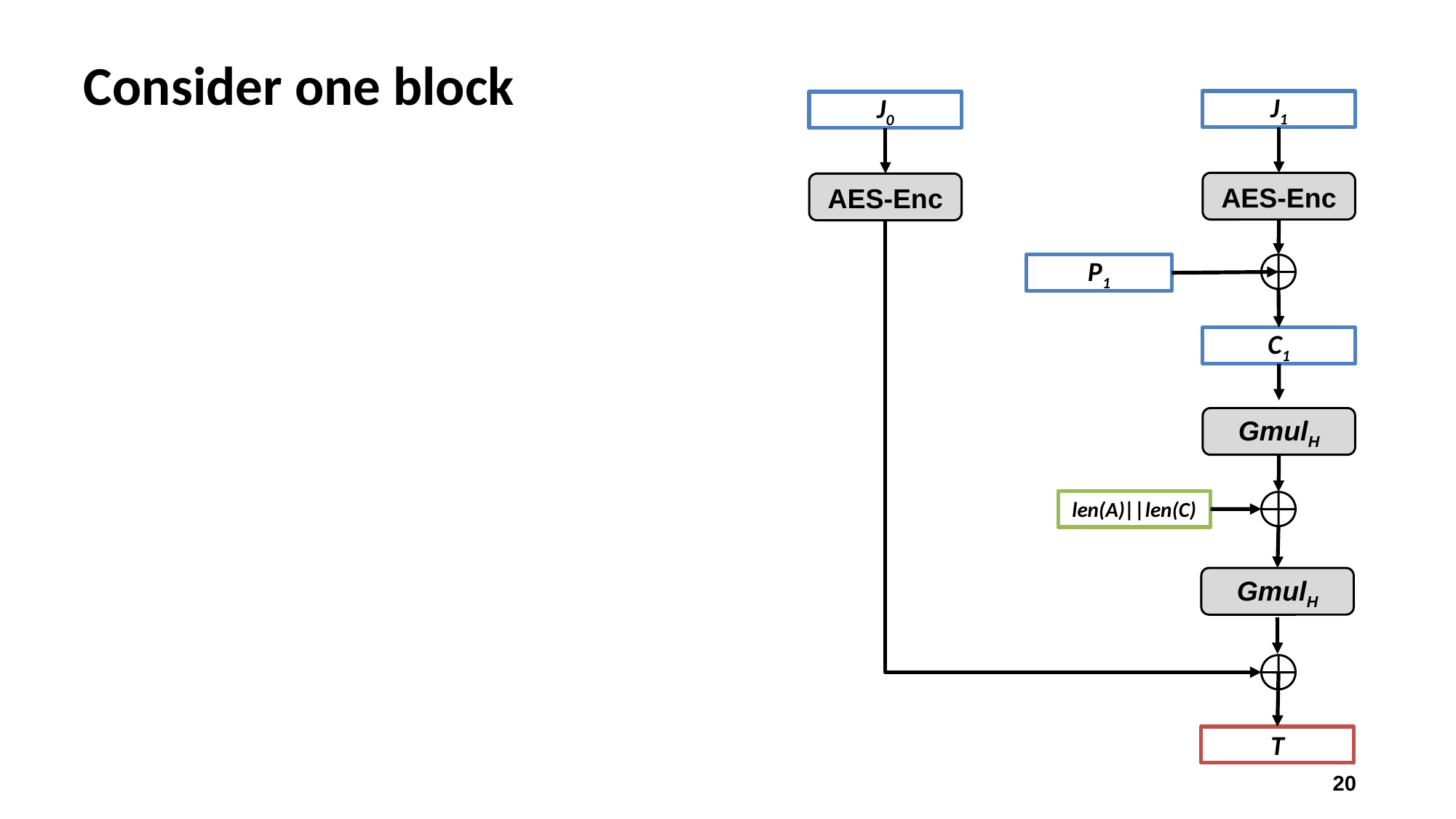

# Consider one block
J1
J0

AES-Enc
AES-Enc
P1

C1
GmulH
len(A)||len(C)

GmulH

T
20